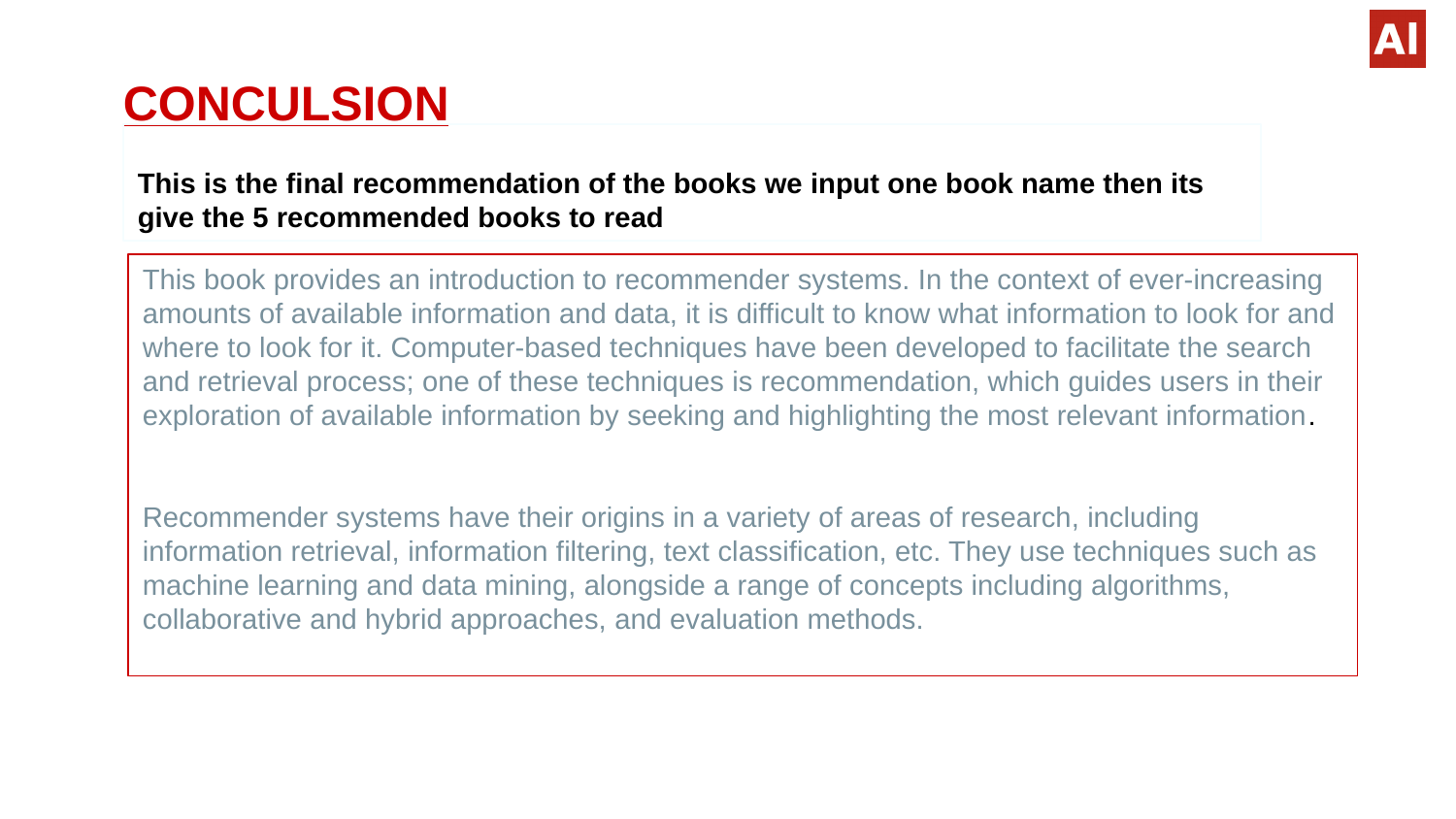

CONCULSION

This is the final recommendation of the books we input one book name then its give the 5 recommended books to read
This book provides an introduction to recommender systems. In the context of ever-increasing amounts of available information and data, it is difficult to know what information to look for and where to look for it. Computer-based techniques have been developed to facilitate the search and retrieval process; one of these techniques is recommendation, which guides users in their exploration of available information by seeking and highlighting the most relevant information.

Recommender systems have their origins in a variety of areas of research, including information retrieval, information filtering, text classification, etc. They use techniques such as machine learning and data mining, alongside a range of concepts including algorithms, collaborative and hybrid approaches, and evaluation methods.